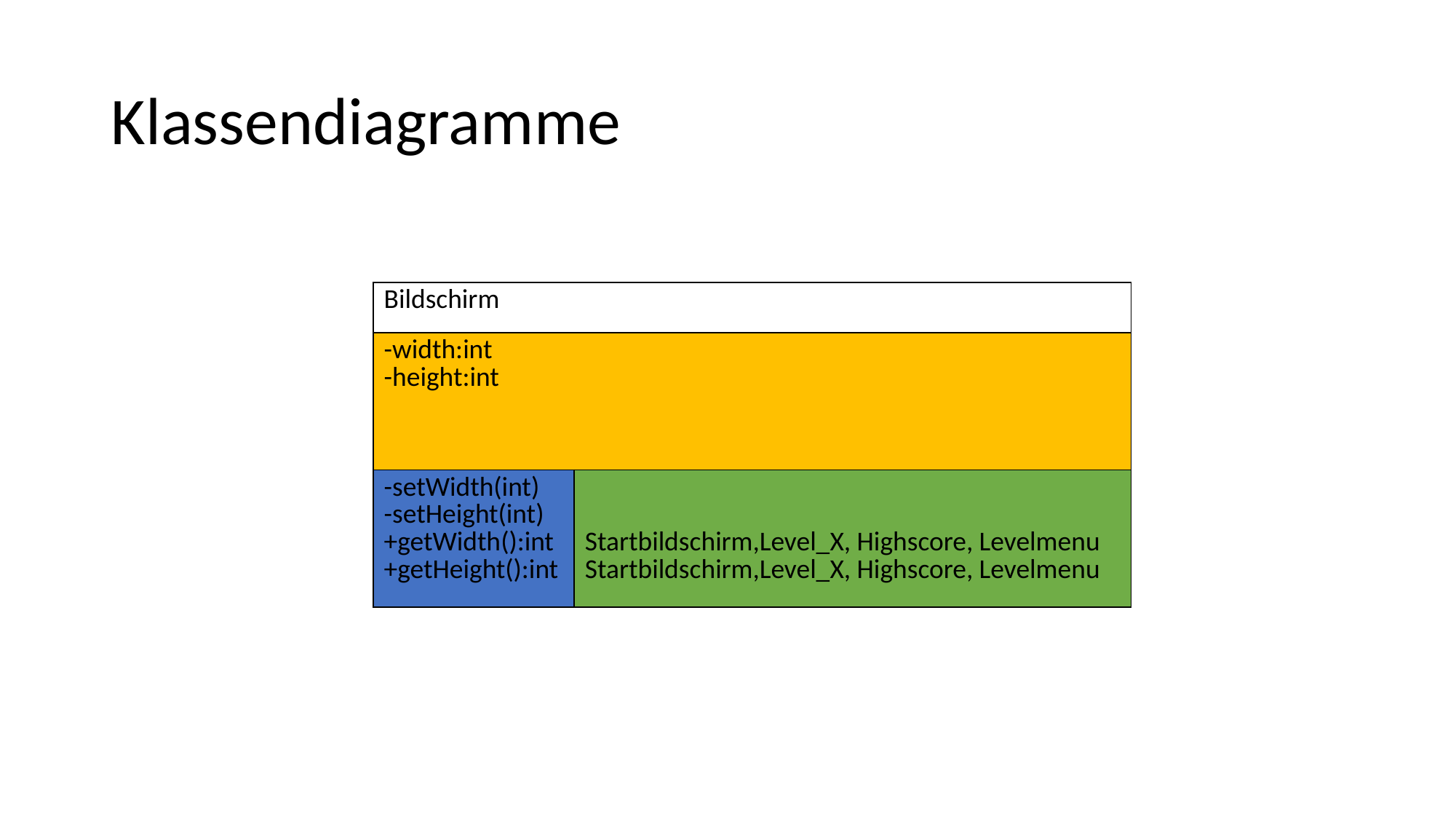

# Klassendiagramme
| Bildschirm |  |
| --- | --- |
| -width:int -height:int |  |
| -setWidth(int) -setHeight(int) +getWidth():int +getHeight():int | Startbildschirm,Level\_X, Highscore, Levelmenu Startbildschirm,Level\_X, Highscore, Levelmenu |